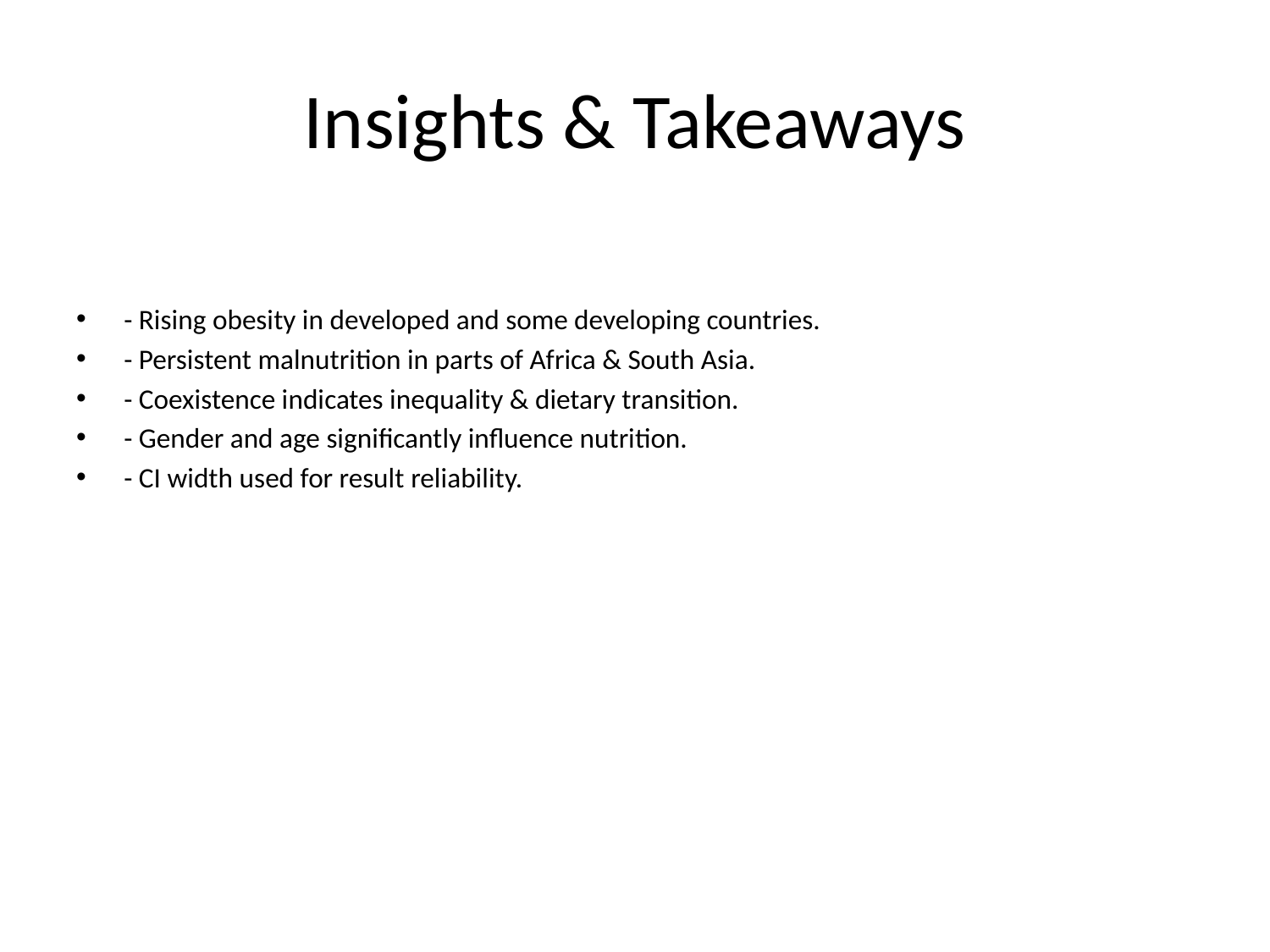

# Insights & Takeaways

- Rising obesity in developed and some developing countries.
- Persistent malnutrition in parts of Africa & South Asia.
- Coexistence indicates inequality & dietary transition.
- Gender and age significantly influence nutrition.
- CI width used for result reliability.